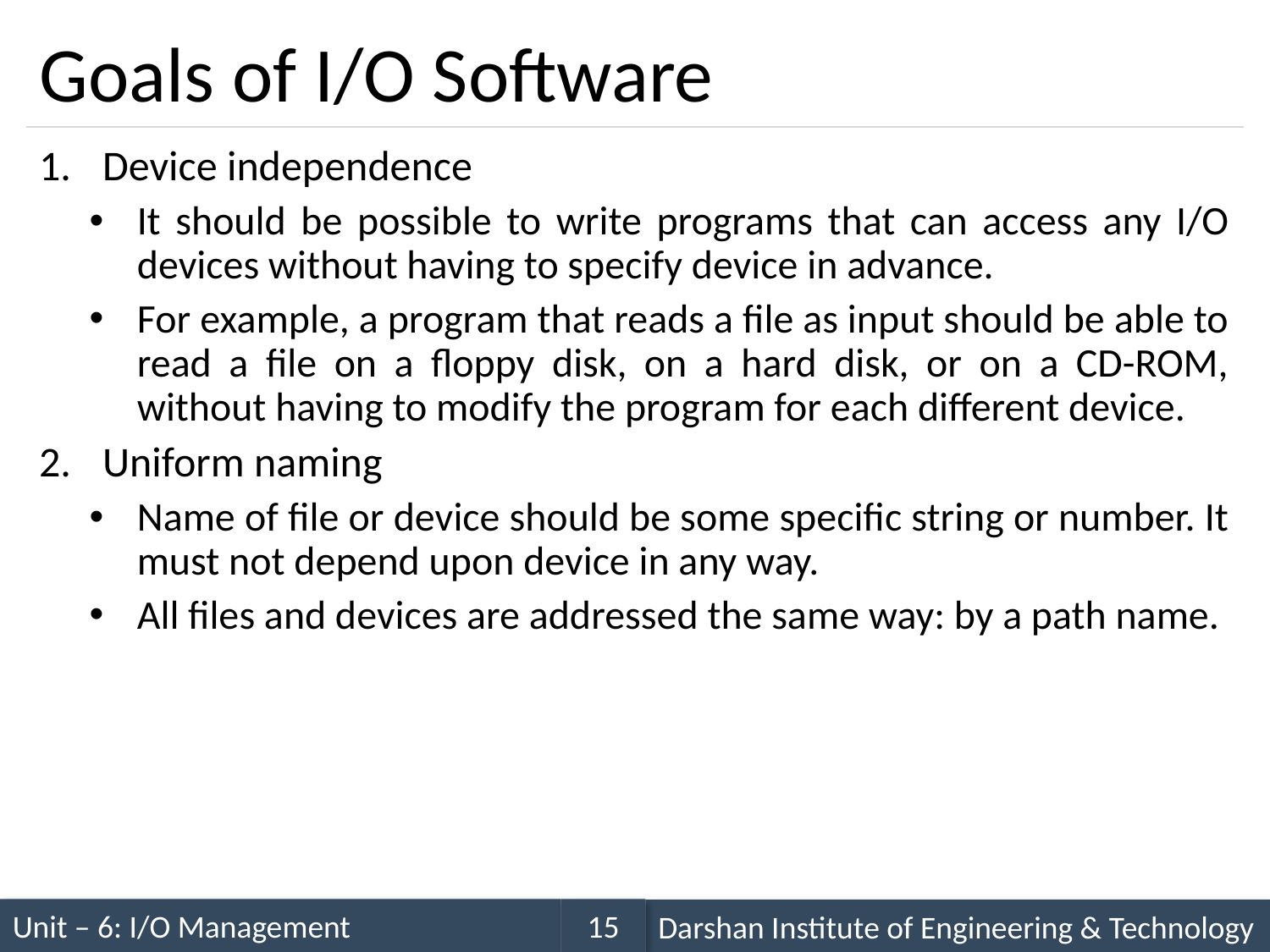

# Goals of I/O Software
Device independence
It should be possible to write programs that can access any I/O devices without having to specify device in advance.
For example, a program that reads a file as input should be able to read a file on a floppy disk, on a hard disk, or on a CD-ROM, without having to modify the program for each different device.
Uniform naming
Name of file or device should be some specific string or number. It must not depend upon device in any way.
All files and devices are addressed the same way: by a path name.